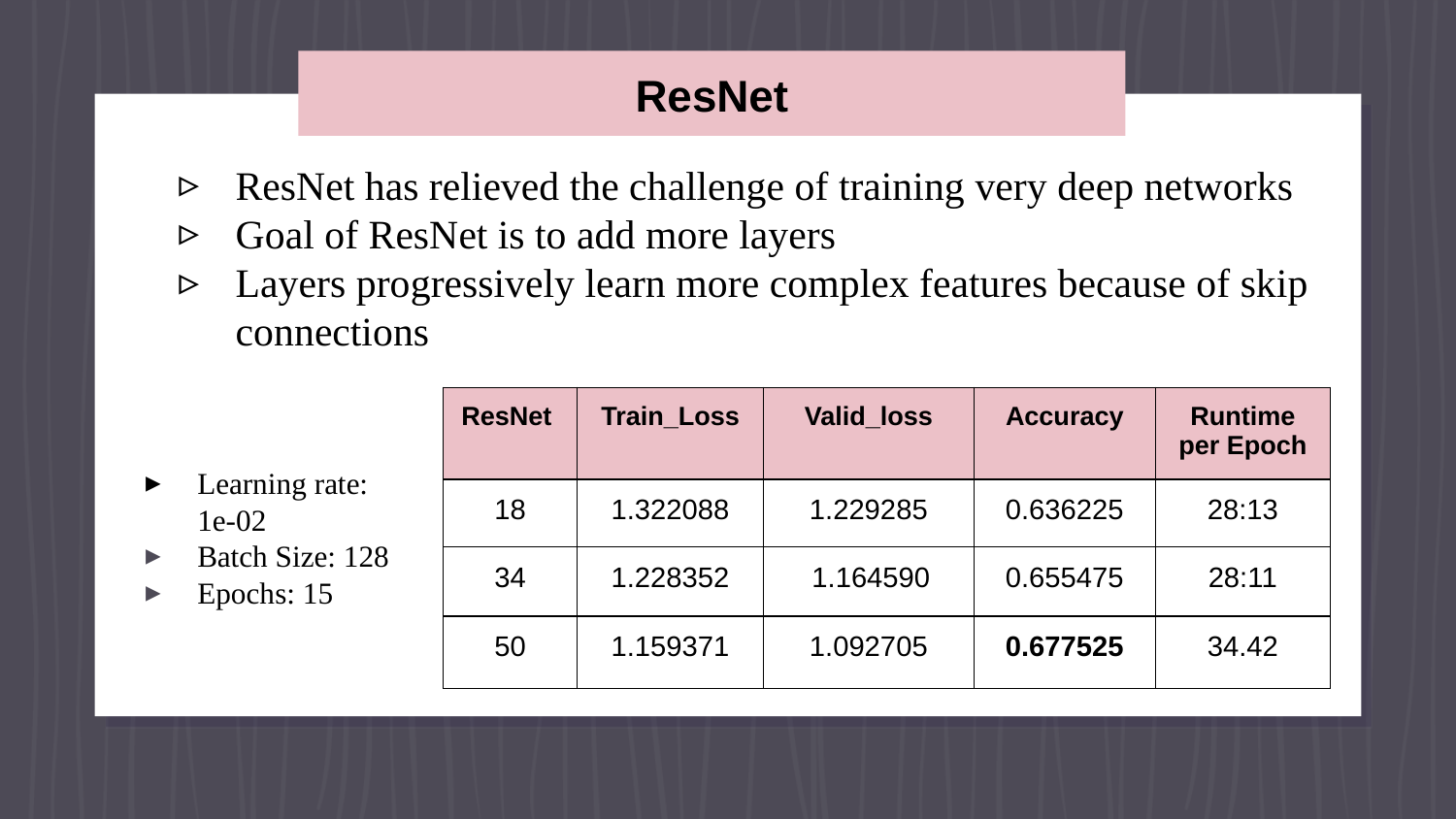

# ResNet
ResNet has relieved the challenge of training very deep networks
Goal of ResNet is to add more layers
Layers progressively learn more complex features because of skip connections
| ResNet | Train\_Loss | Valid\_loss | Accuracy | Runtime per Epoch |
| --- | --- | --- | --- | --- |
| 18 | 1.322088 | 1.229285 | 0.636225 | 28:13 |
| 34 | 1.228352 | 1.164590 | 0.655475 | 28:11 |
| 50 | 1.159371 | 1.092705 | 0.677525 | 34.42 |
Learning rate: 1e-02
Batch Size: 128
Epochs: 15